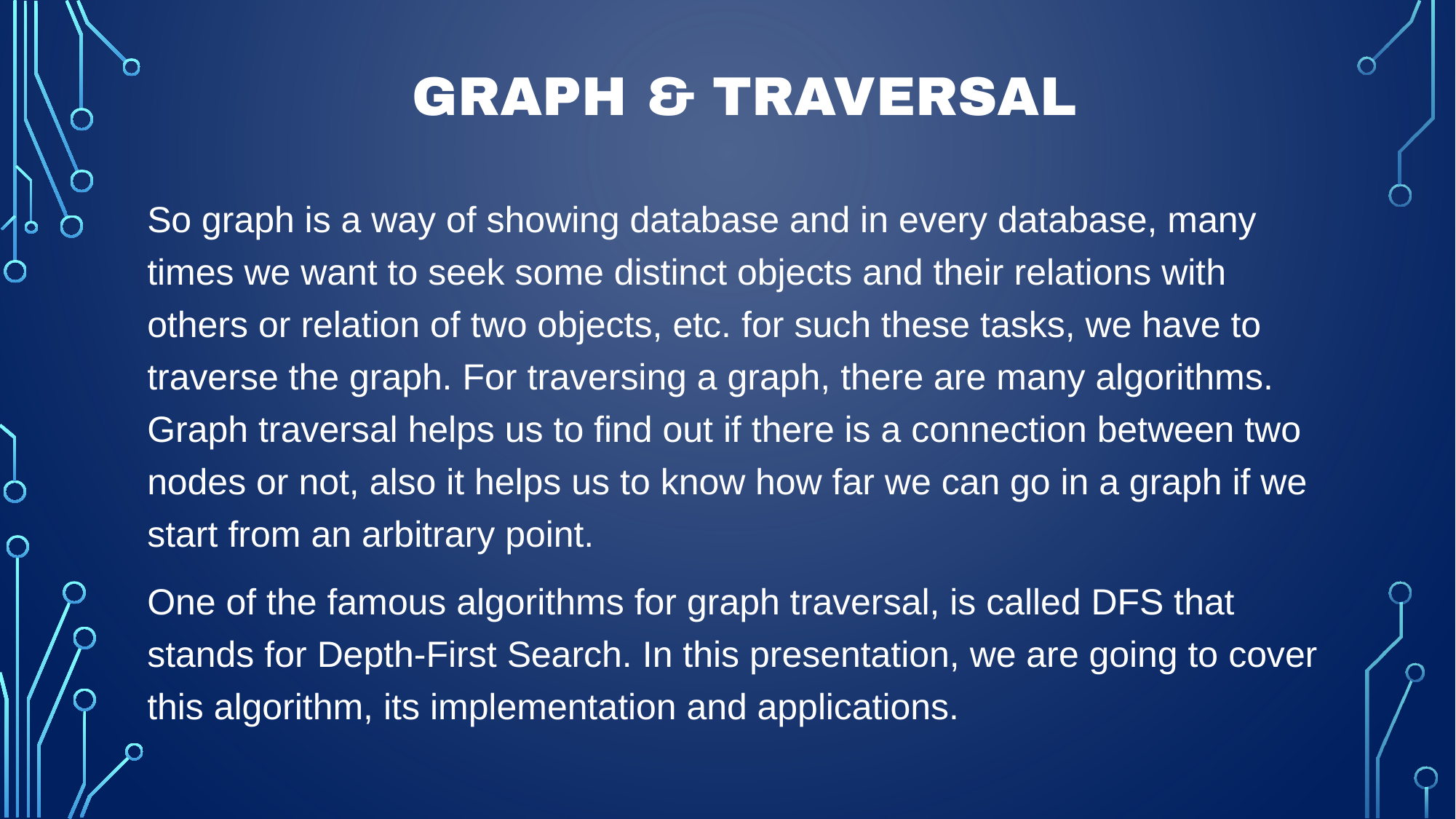

# Graph & traversal
So graph is a way of showing database and in every database, many times we want to seek some distinct objects and their relations with others or relation of two objects, etc. for such these tasks, we have to traverse the graph. For traversing a graph, there are many algorithms. Graph traversal helps us to find out if there is a connection between two nodes or not, also it helps us to know how far we can go in a graph if we start from an arbitrary point.
One of the famous algorithms for graph traversal, is called DFS that stands for Depth-First Search. In this presentation, we are going to cover this algorithm, its implementation and applications.